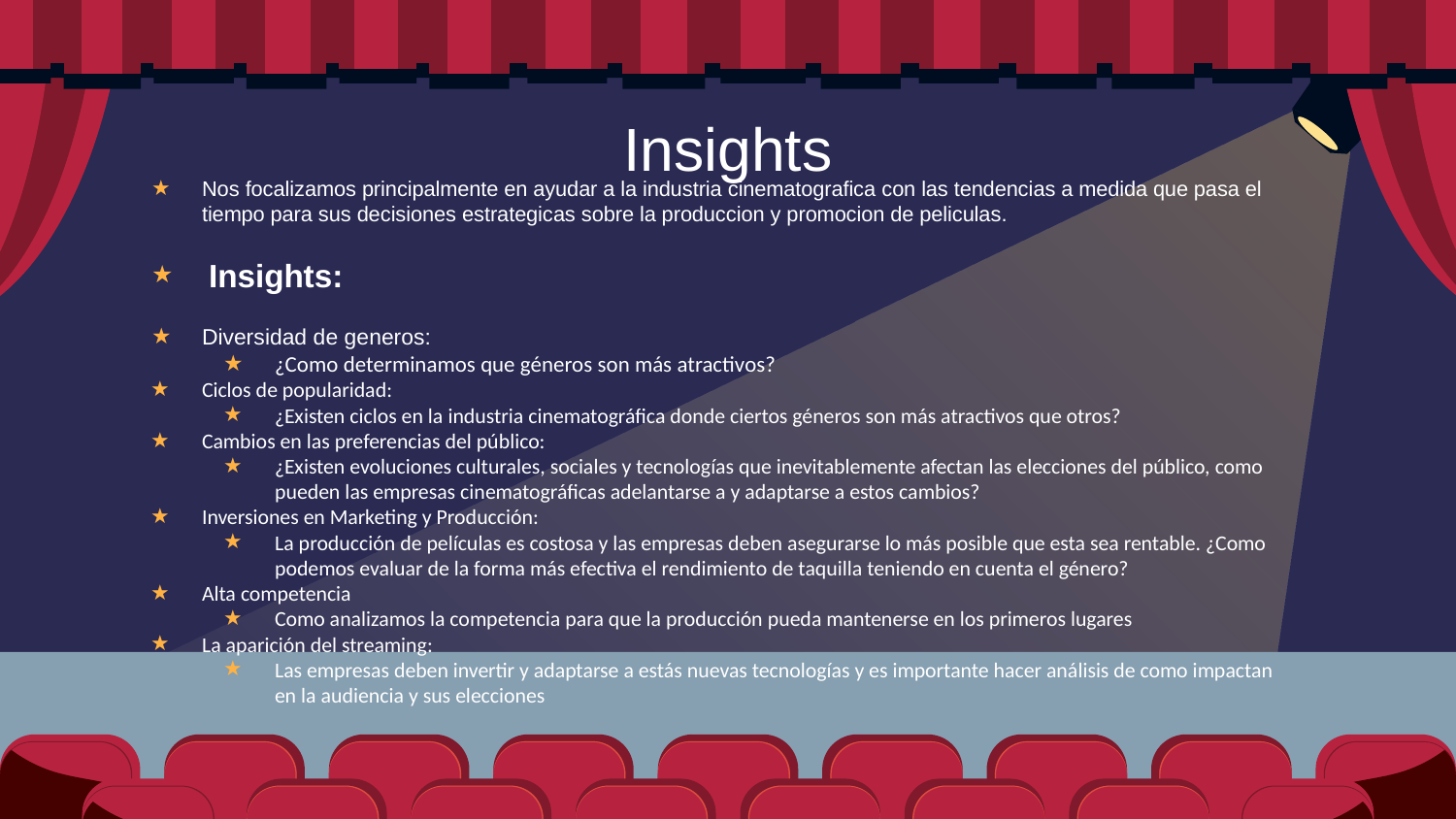

# Insights
Nos focalizamos principalmente en ayudar a la industria cinematografica con las tendencias a medida que pasa el tiempo para sus decisiones estrategicas sobre la produccion y promocion de peliculas.

 Insights:

Diversidad de generos:
¿Como determinamos que géneros son más atractivos?
Ciclos de popularidad:
¿Existen ciclos en la industria cinematográfica donde ciertos géneros son más atractivos que otros?
Cambios en las preferencias del público:
¿Existen evoluciones culturales, sociales y tecnologías que inevitablemente afectan las elecciones del público, como pueden las empresas cinematográficas adelantarse a y adaptarse a estos cambios?
Inversiones en Marketing y Producción:
La producción de películas es costosa y las empresas deben asegurarse lo más posible que esta sea rentable. ¿Como podemos evaluar de la forma más efectiva el rendimiento de taquilla teniendo en cuenta el género?
Alta competencia
Como analizamos la competencia para que la producción pueda mantenerse en los primeros lugares
La aparición del streaming:
Las empresas deben invertir y adaptarse a estás nuevas tecnologías y es importante hacer análisis de como impactan en la audiencia y sus elecciones